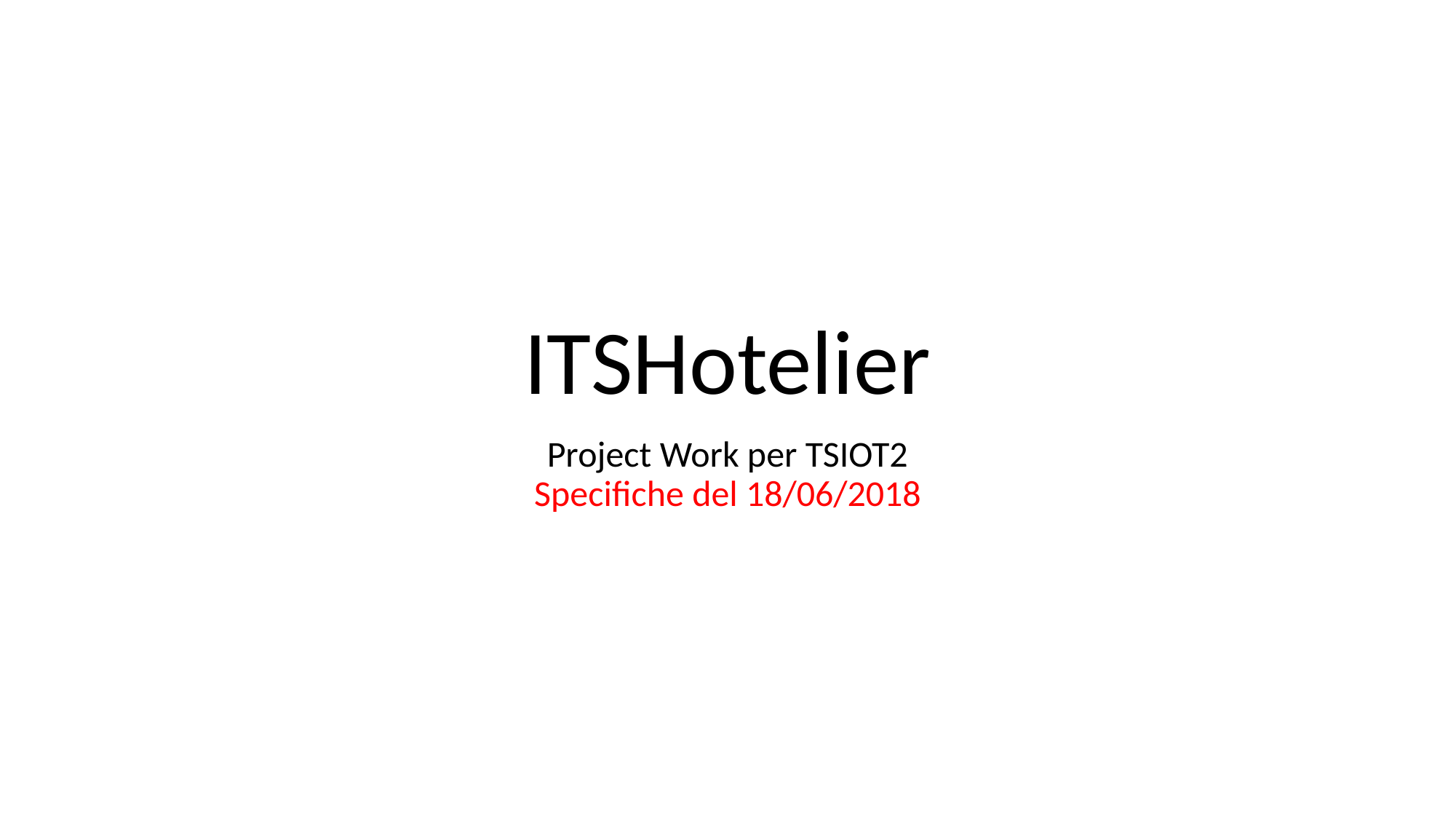

# ITSHotelier
Project Work per TSIOT2
Specifiche del 18/06/2018